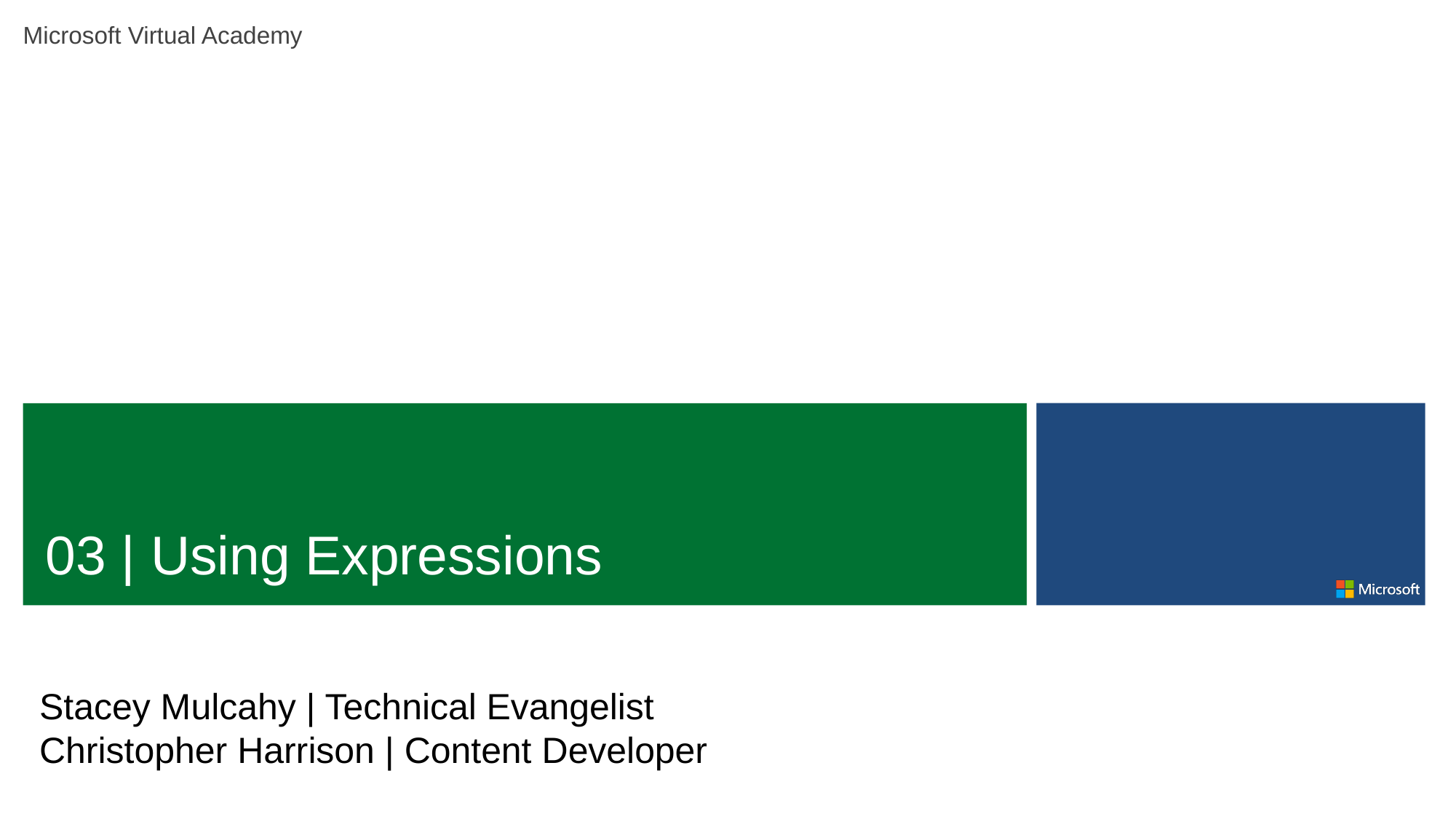

03 | Using Expressions
Stacey Mulcahy | Technical Evangelist
Christopher Harrison | Content Developer